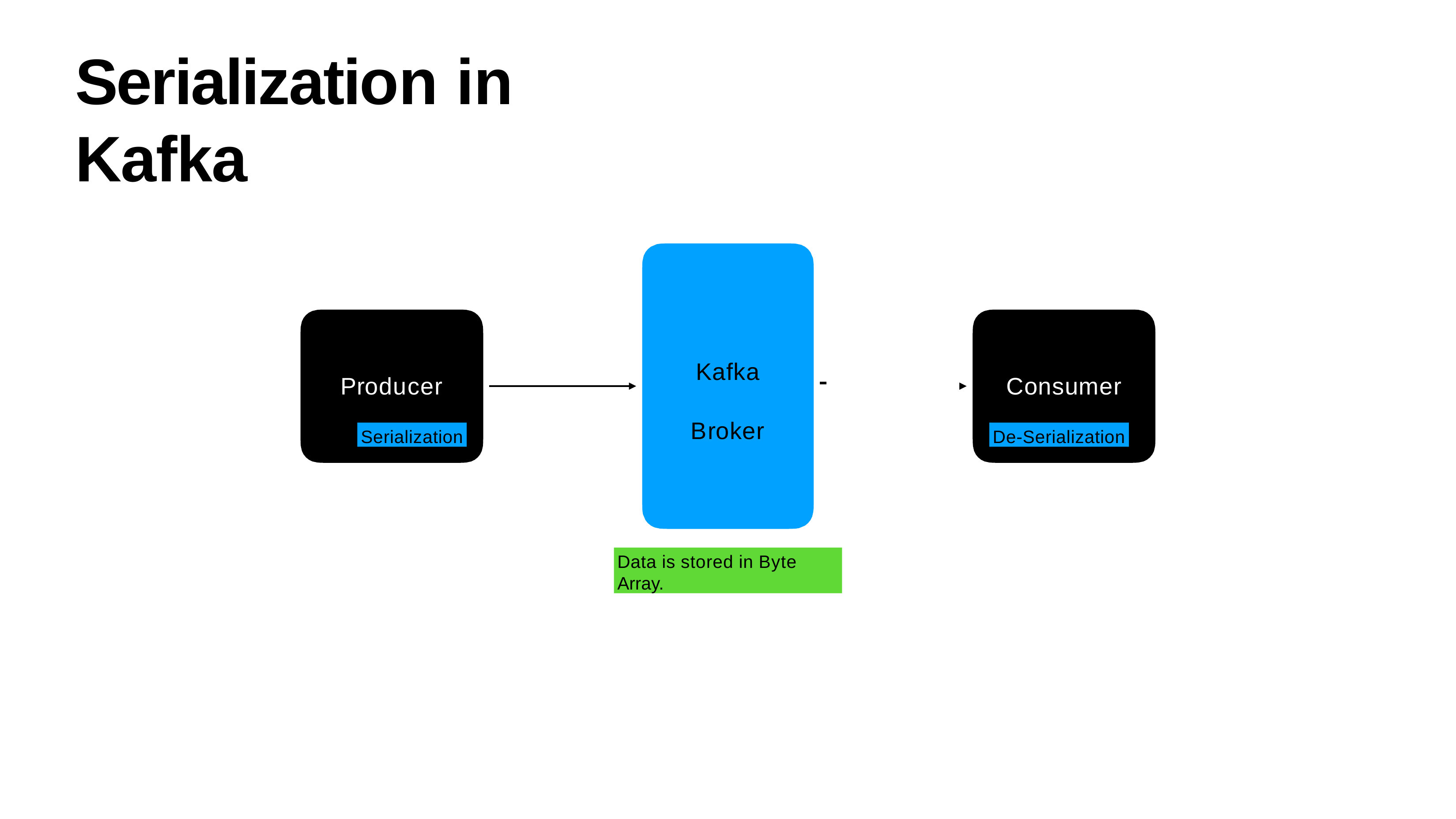

# Serialization in Kafka

Kafka  Broker

Producer
Consumer

Serialization
De-Serialization
Data is stored in Byte Array.